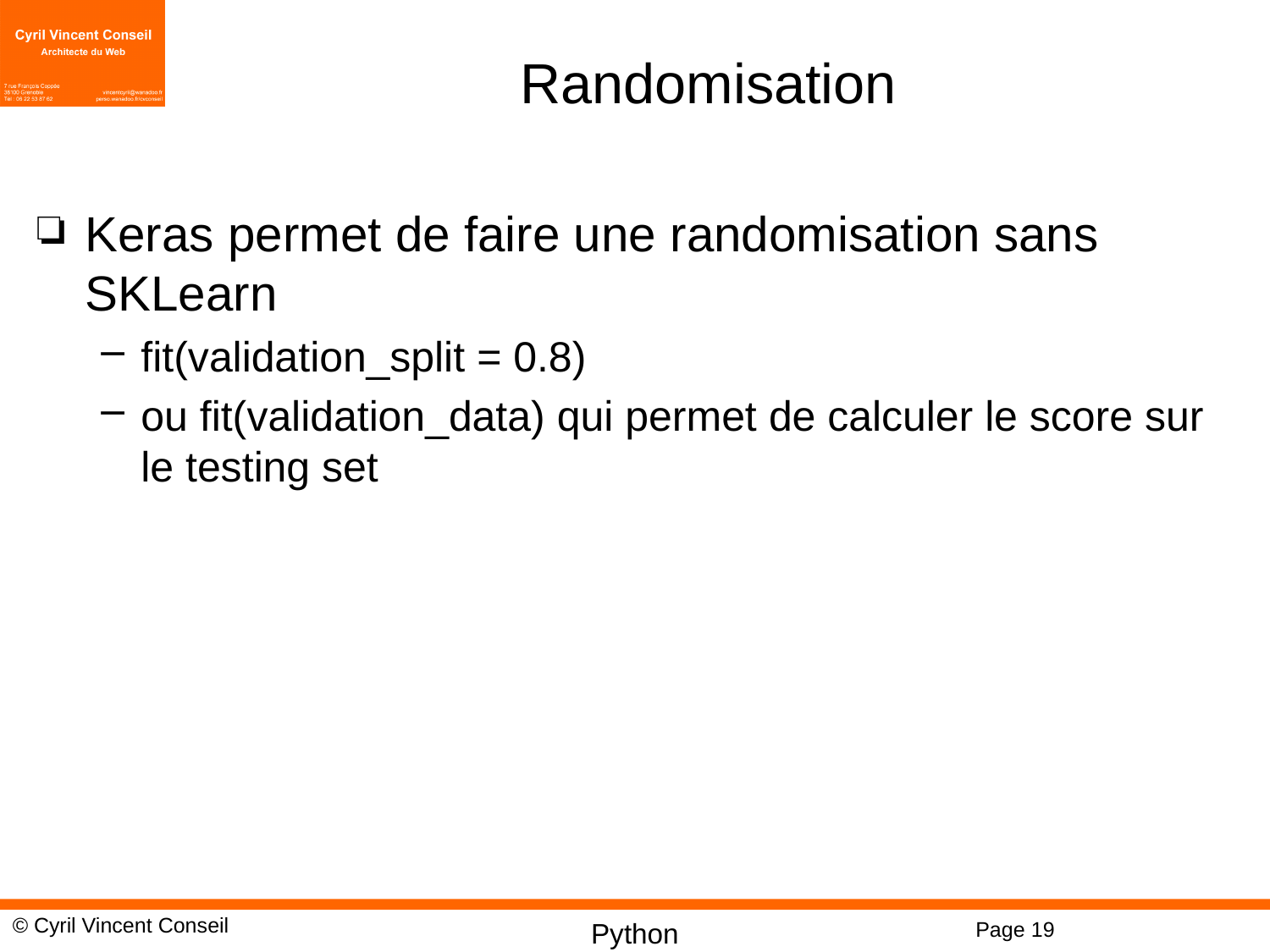

# Randomisation
Keras permet de faire une randomisation sans SKLearn
fit(validation_split = 0.8)
ou fit(validation_data) qui permet de calculer le score sur le testing set